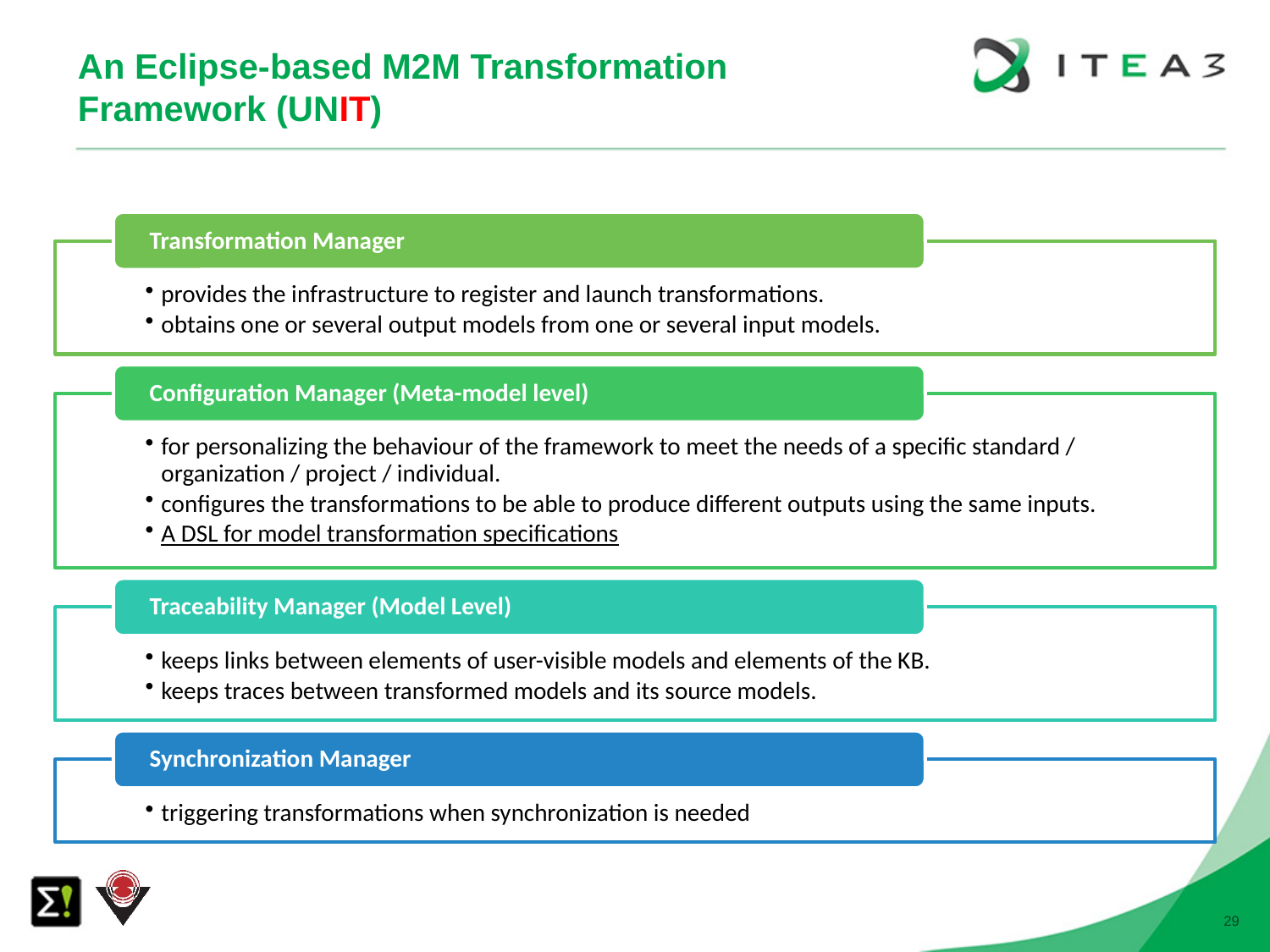

# An Eclipse-based M2M Transformation Framework (UNIT)
provides the infrastructure to register and launch transformations.
obtains one or several output models from one or several input models.
Transformation Manager
for personalizing the behaviour of the framework to meet the needs of a specific standard / organization / project / individual.
configures the transformations to be able to produce different outputs using the same inputs.
A DSL for model transformation specifications
Configuration Manager (Meta-model level)
keeps links between elements of user-visible models and elements of the KB.
keeps traces between transformed models and its source models.
Traceability Manager (Model Level)
triggering transformations when synchronization is needed
Synchronization Manager